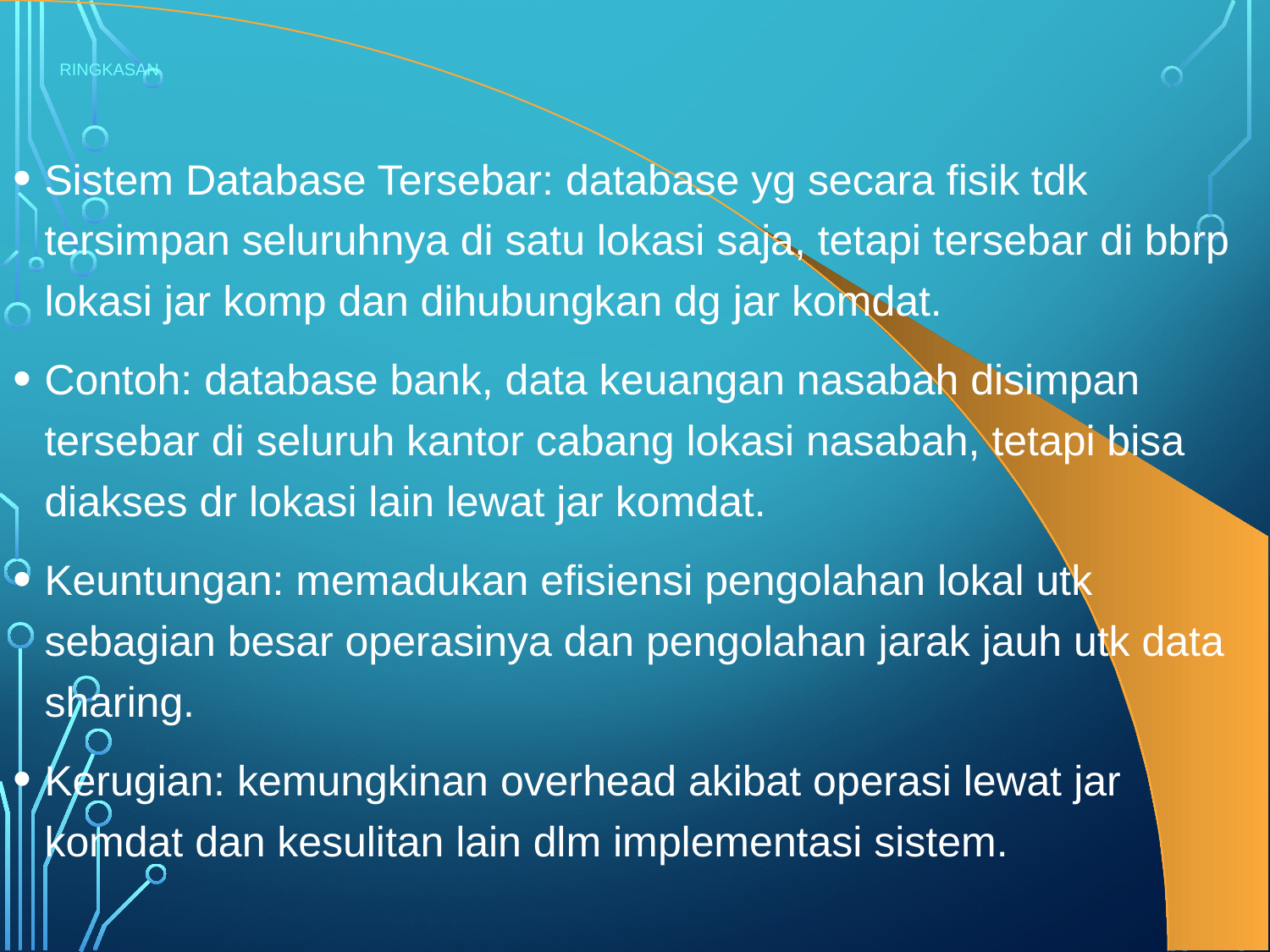

# Ringkasan
Sistem Database Tersebar: database yg secara fisik tdk tersimpan seluruhnya di satu lokasi saja, tetapi tersebar di bbrp lokasi jar komp dan dihubungkan dg jar komdat.
Contoh: database bank, data keuangan nasabah disimpan tersebar di seluruh kantor cabang lokasi nasabah, tetapi bisa diakses dr lokasi lain lewat jar komdat.
Keuntungan: memadukan efisiensi pengolahan lokal utk sebagian besar operasinya dan pengolahan jarak jauh utk data sharing.
Kerugian: kemungkinan overhead akibat operasi lewat jar komdat dan kesulitan lain dlm implementasi sistem.